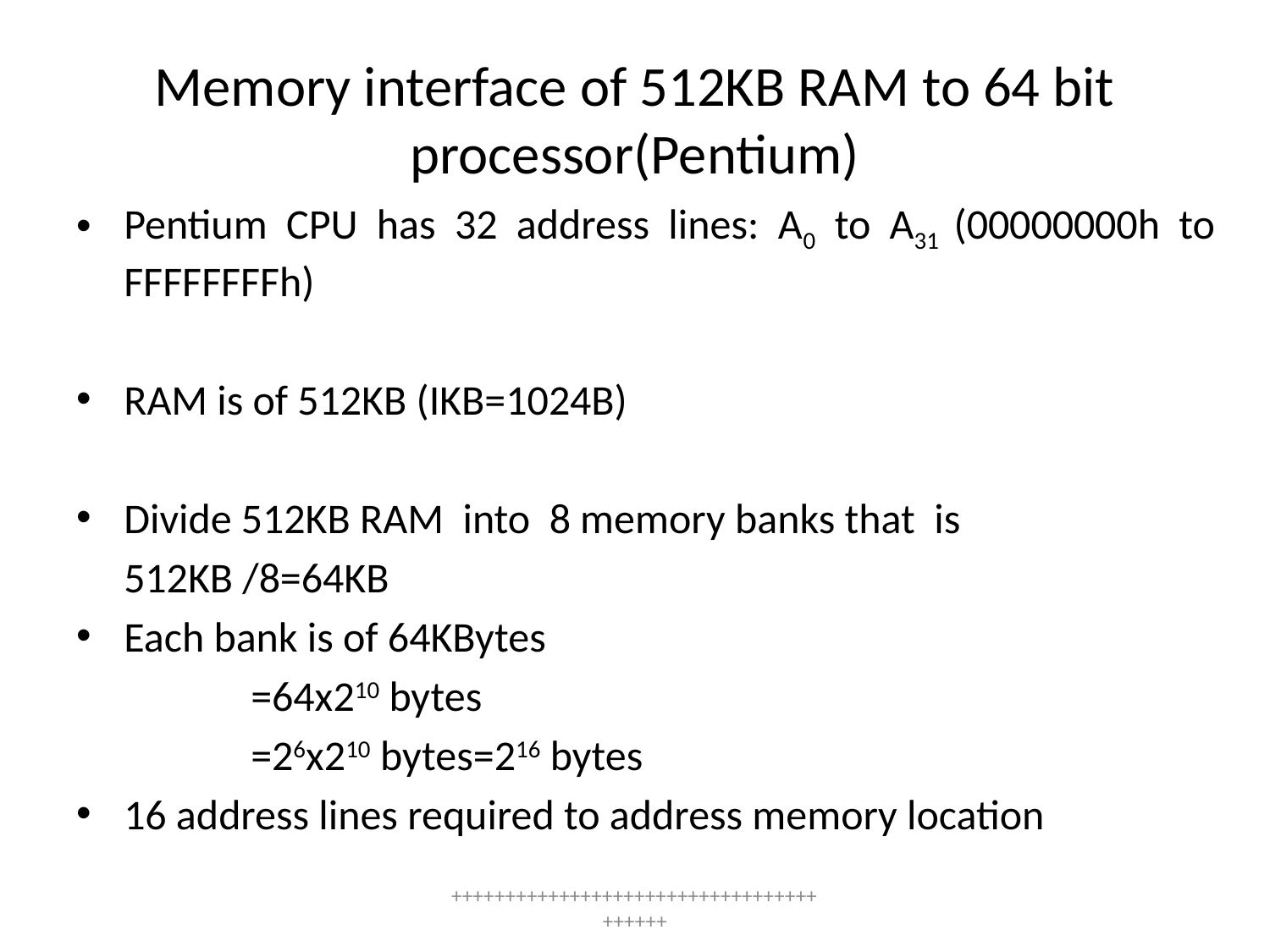

# Memory interface of 512KB RAM to 64 bit processor(Pentium)
Pentium CPU has 32 address lines: A0 to A31 (00000000h to FFFFFFFFh)

RAM is of 512KB (IKB=1024B)

Divide 512KB RAM  into  8 memory banks that  is
	512KB /8=64KB
Each bank is of 64KBytes
		=64x210 bytes
		=26x210 bytes=216 bytes
16 address lines required to address memory location

++++++++++++++++++++++++++++++++++++++++